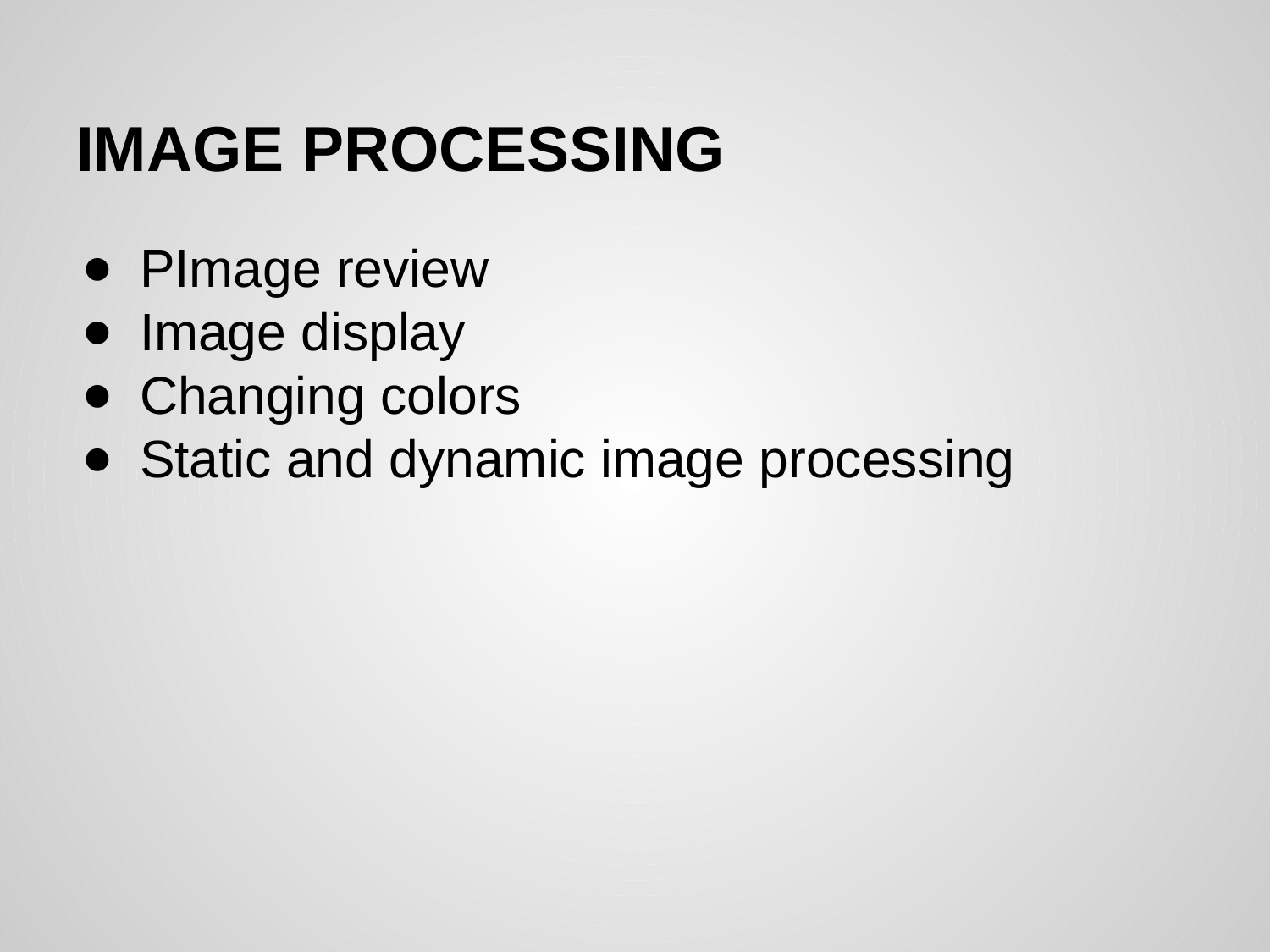

# IMAGE PROCESSING
PImage review
Image display
Changing colors
Static and dynamic image processing